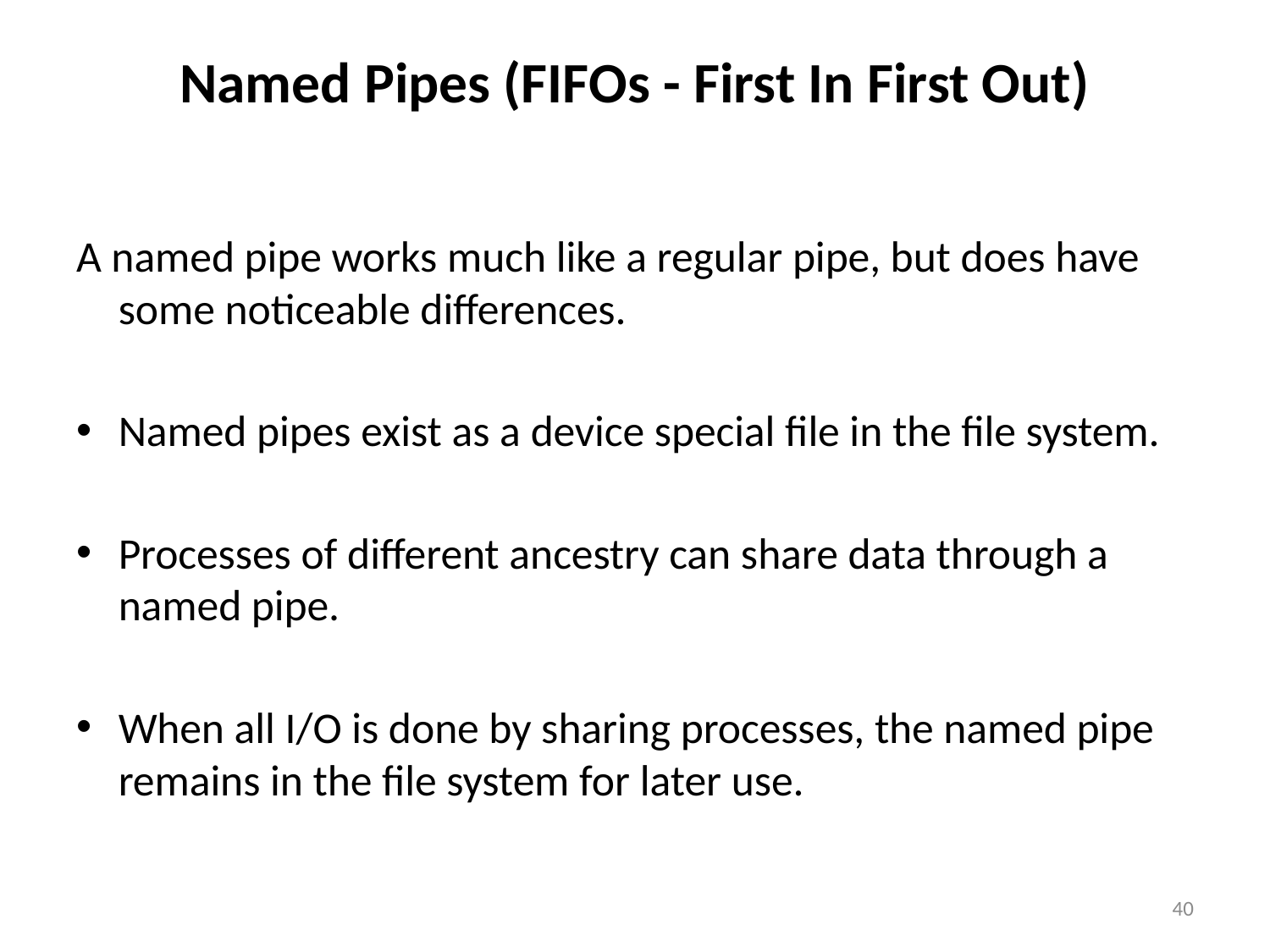

# Named Pipes (FIFOs - First In First Out)
A named pipe works much like a regular pipe, but does have some noticeable differences.

Named pipes exist as a device special file in the file system.

Processes of different ancestry can share data through a named pipe.

When all I/O is done by sharing processes, the named pipe remains in the file system for later use.

40